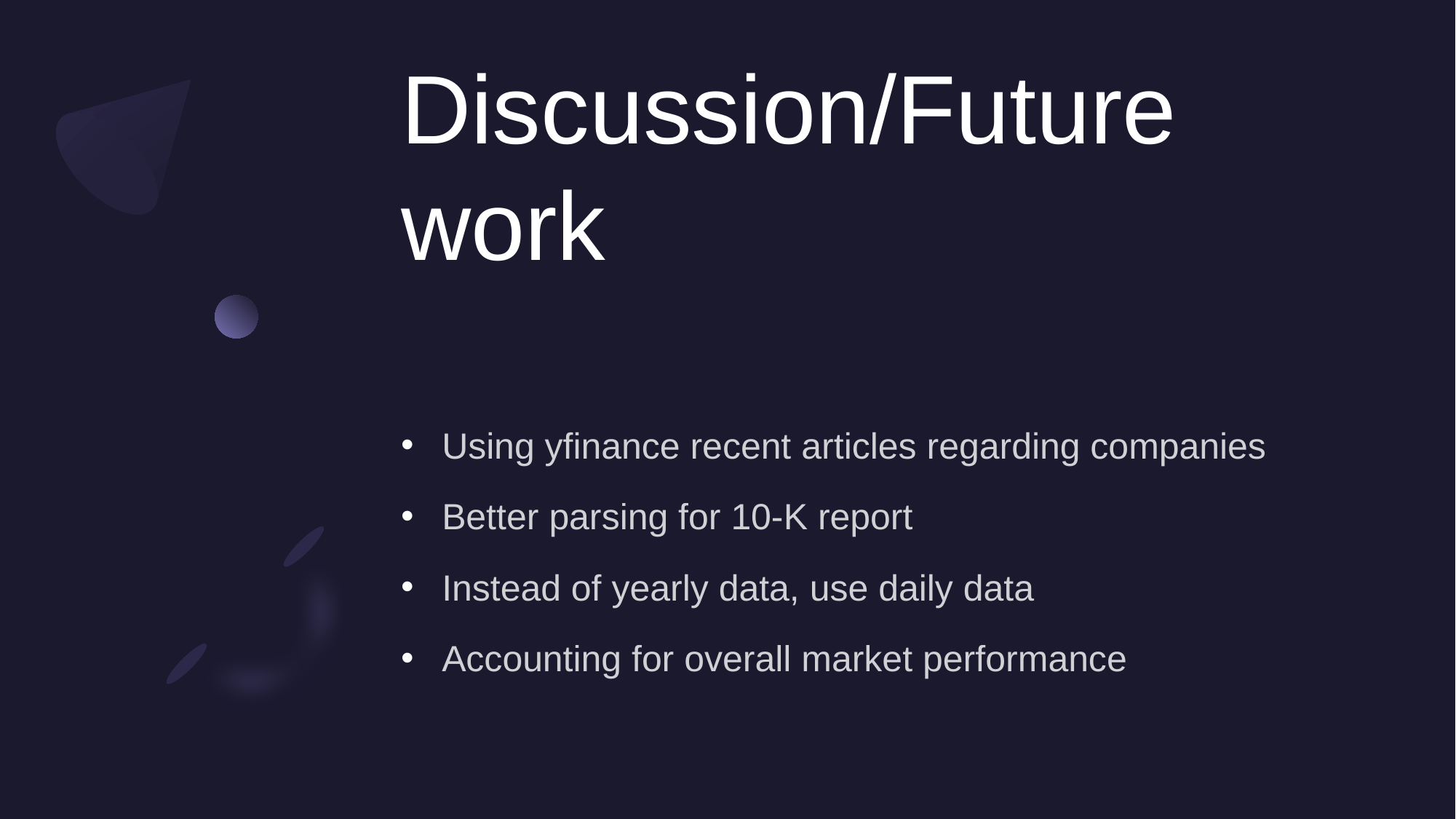

# Discussion/Future work
Using yfinance recent articles regarding companies
Better parsing for 10-K report
Instead of yearly data, use daily data
Accounting for overall market performance